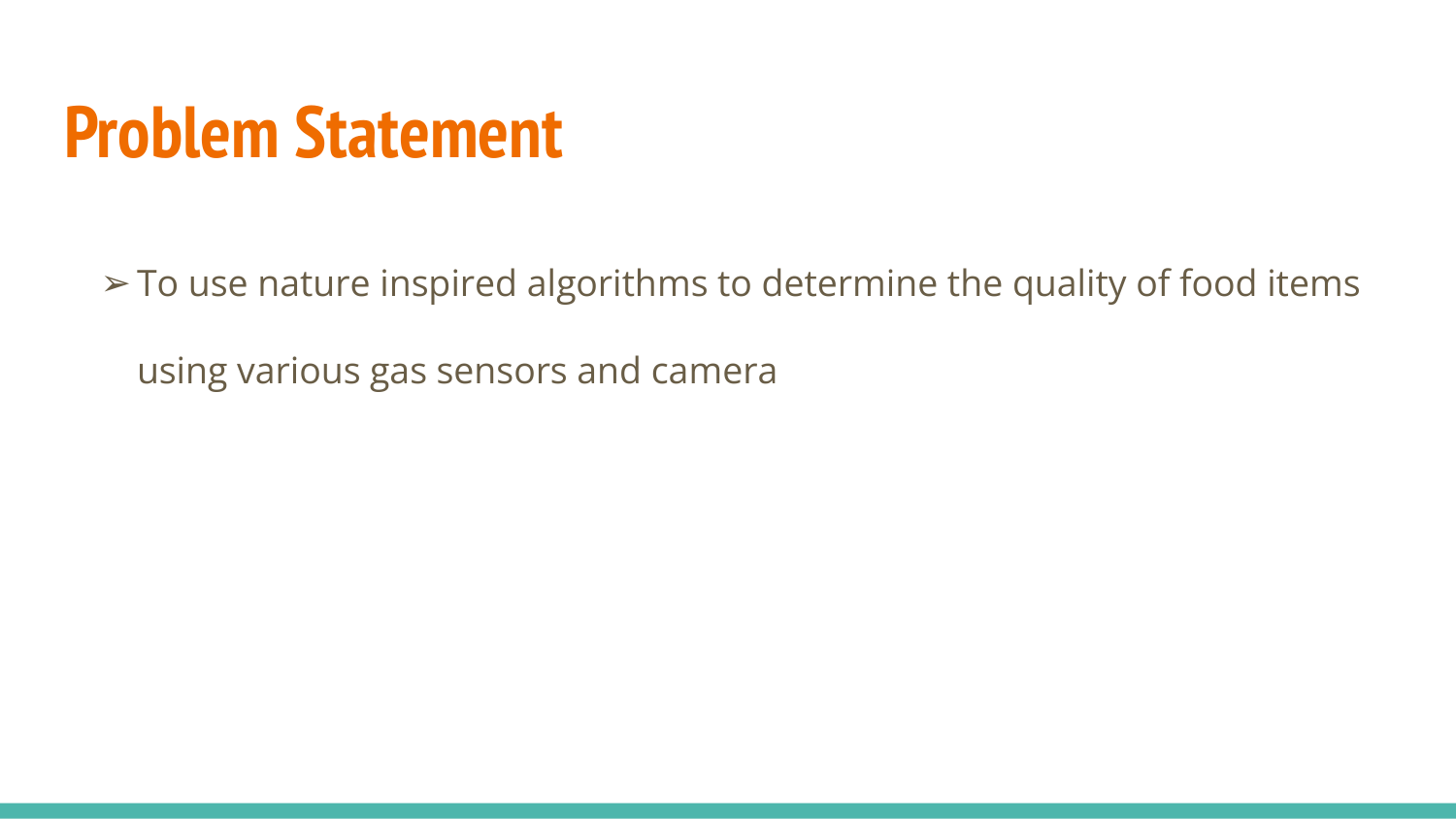

# Problem Statement
To use nature inspired algorithms to determine the quality of food items using various gas sensors and camera